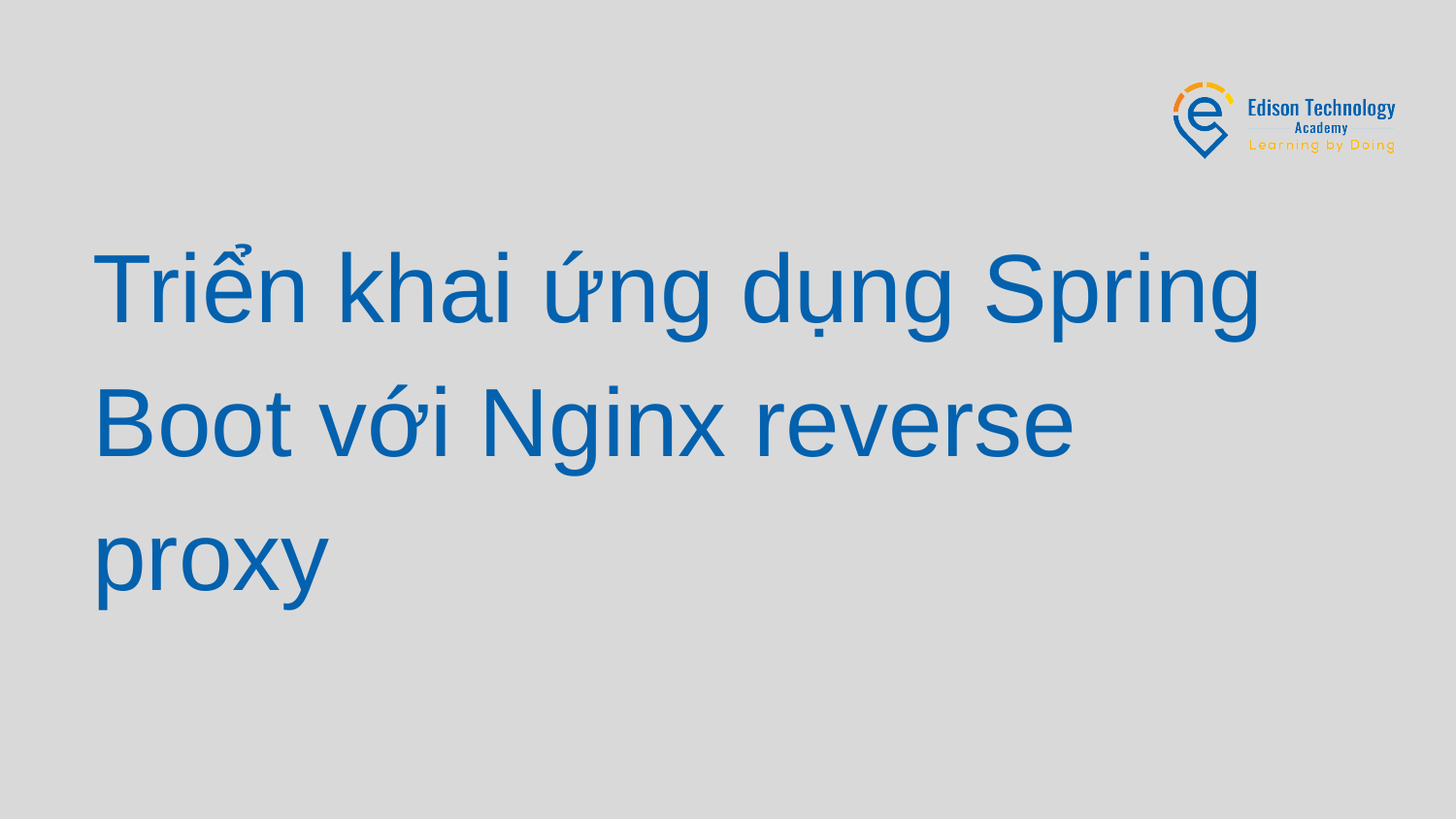

# Triển khai ứng dụng Spring Boot với Nginx reverse proxy